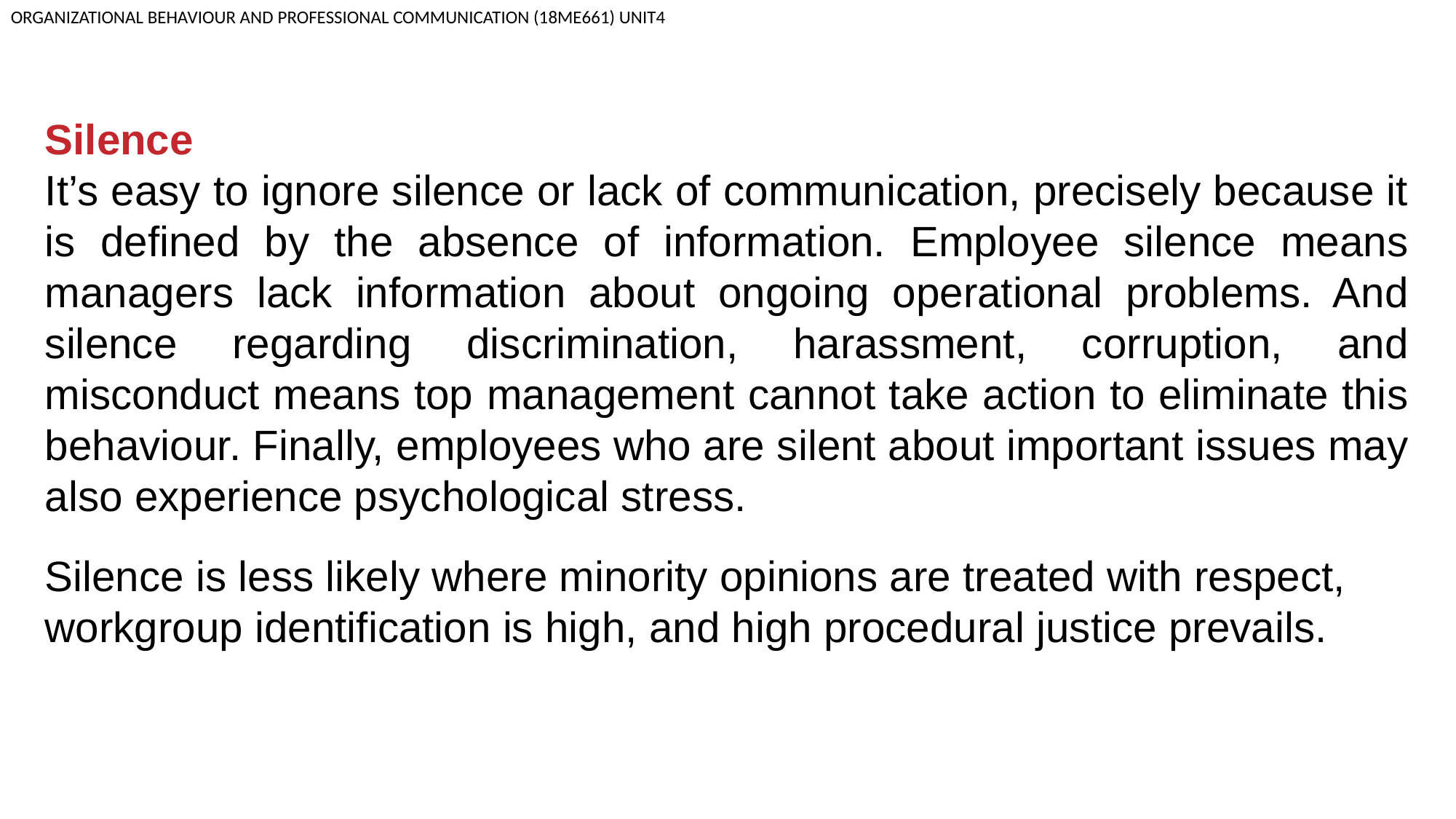

ORGANIZATIONAL BEHAVIOUR AND PROFESSIONAL COMMUNICATION (18ME661) UNIT4
Silence
It’s easy to ignore silence or lack of communication, precisely because it is defined by the absence of information. Employee silence means managers lack information about ongoing operational problems. And silence regarding discrimination, harassment, corruption, and misconduct means top management cannot take action to eliminate this behaviour. Finally, employees who are silent about important issues may also experience psychological stress.
Silence is less likely where minority opinions are treated with respect,
workgroup identification is high, and high procedural justice prevails.